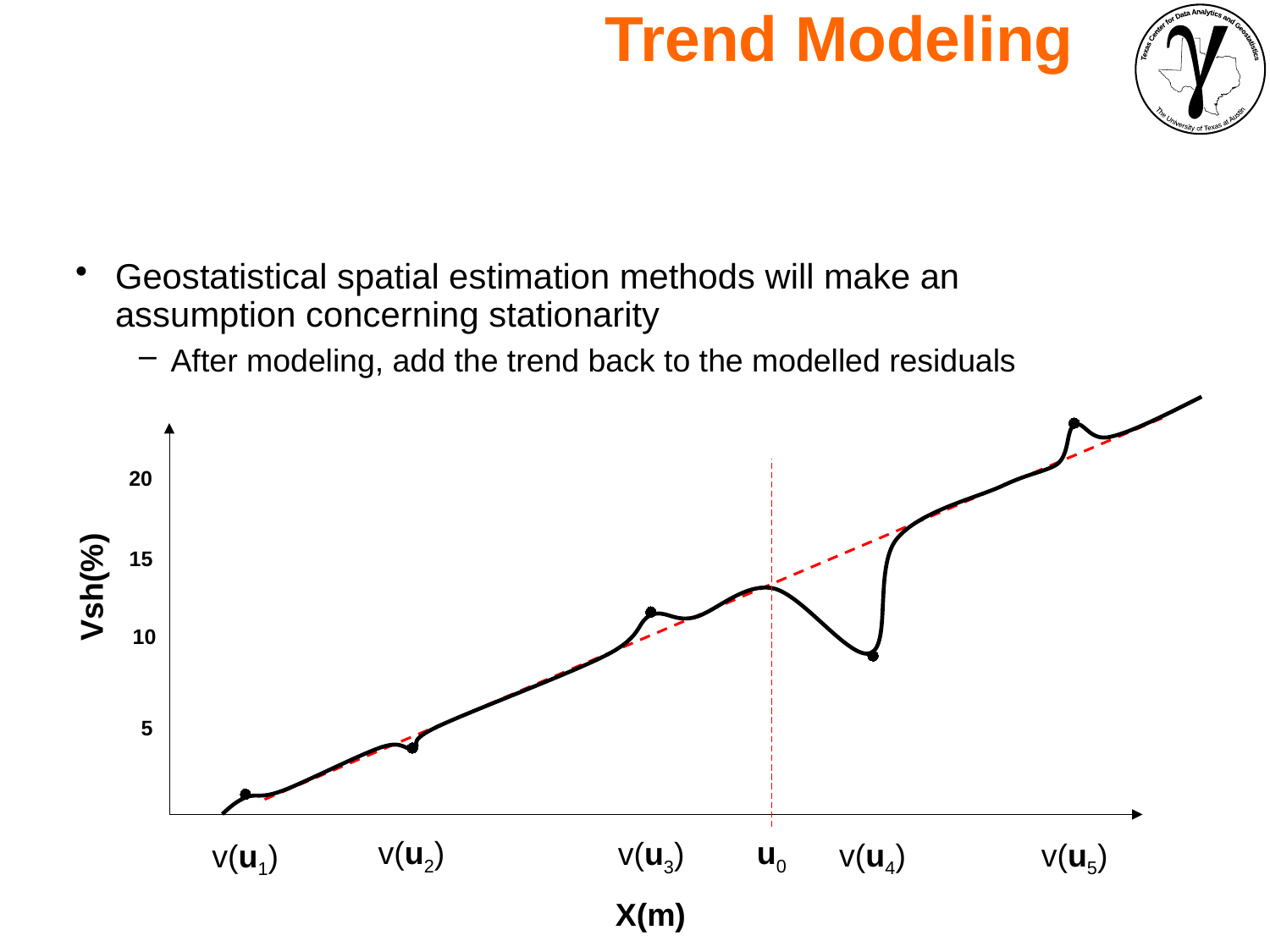

Trend Modeling
Geostatistical spatial estimation methods will make an assumption concerning stationarity
After modeling, add the trend back to the modelled residuals

20
15
Vsh(%)

10

5

u0
v(u2)
v(u3)
v(u4)
v(u5)
v(u1)
X(m)